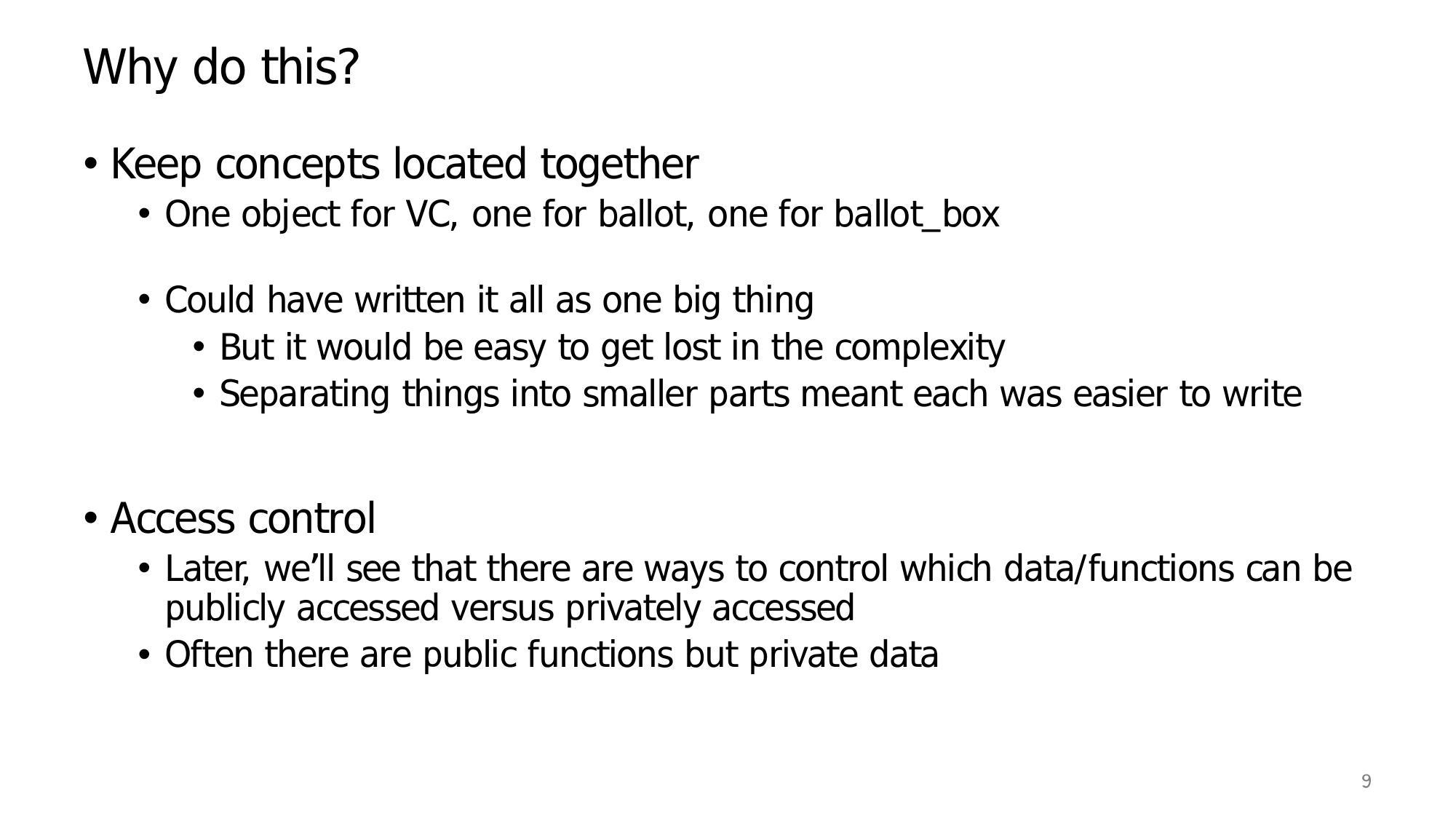

# Why do this?
Keep concepts located together
One object for VC, one for ballot, one for ballot_box
Could have written it all as one big thing
But it would be easy to get lost in the complexity
Separating things into smaller parts meant each was easier to write

Access control
Later, we’ll see that there are ways to control which data/functions can be publicly accessed versus privately accessed
Often there are public functions but private data
9